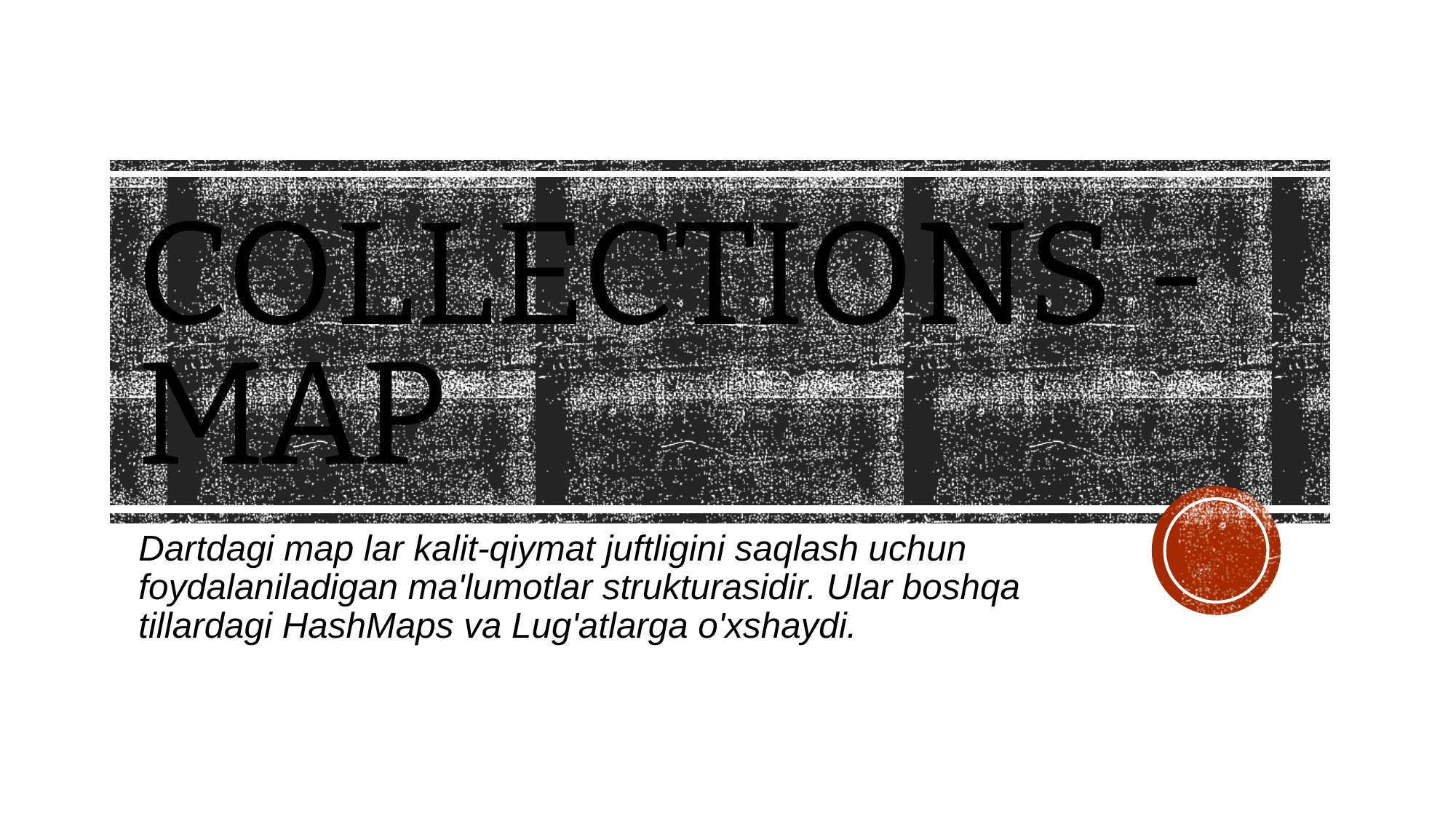

# Collections - MAp
Dartdagi map lar kalit-qiymat juftligini saqlash uchun foydalaniladigan ma'lumotlar strukturasidir. Ular boshqa tillardagi HashMaps va Lug'atlarga o'xshaydi.